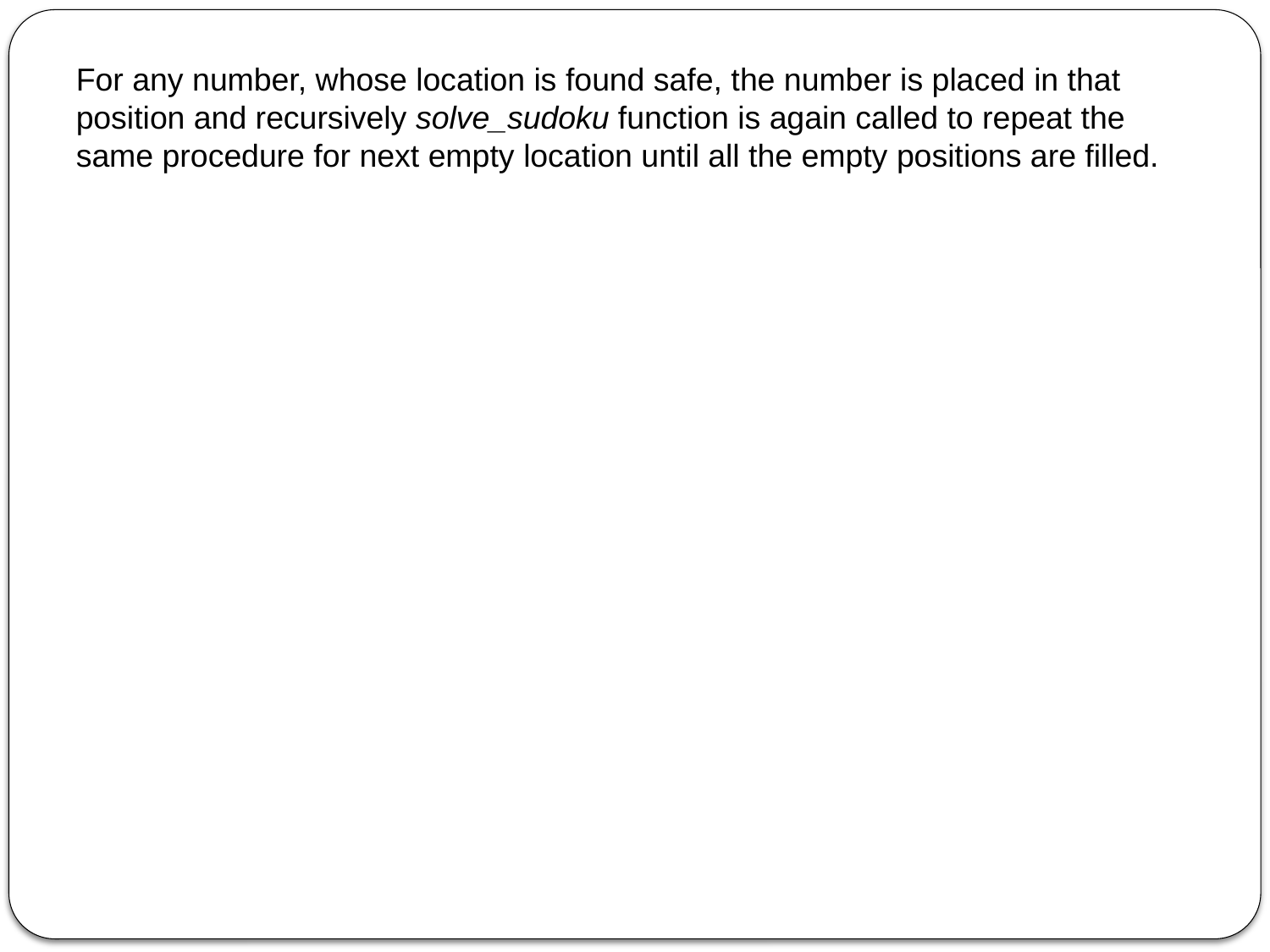

For any number, whose location is found safe, the number is placed in that position and recursively solve_sudoku function is again called to repeat the same procedure for next empty location until all the empty positions are filled.